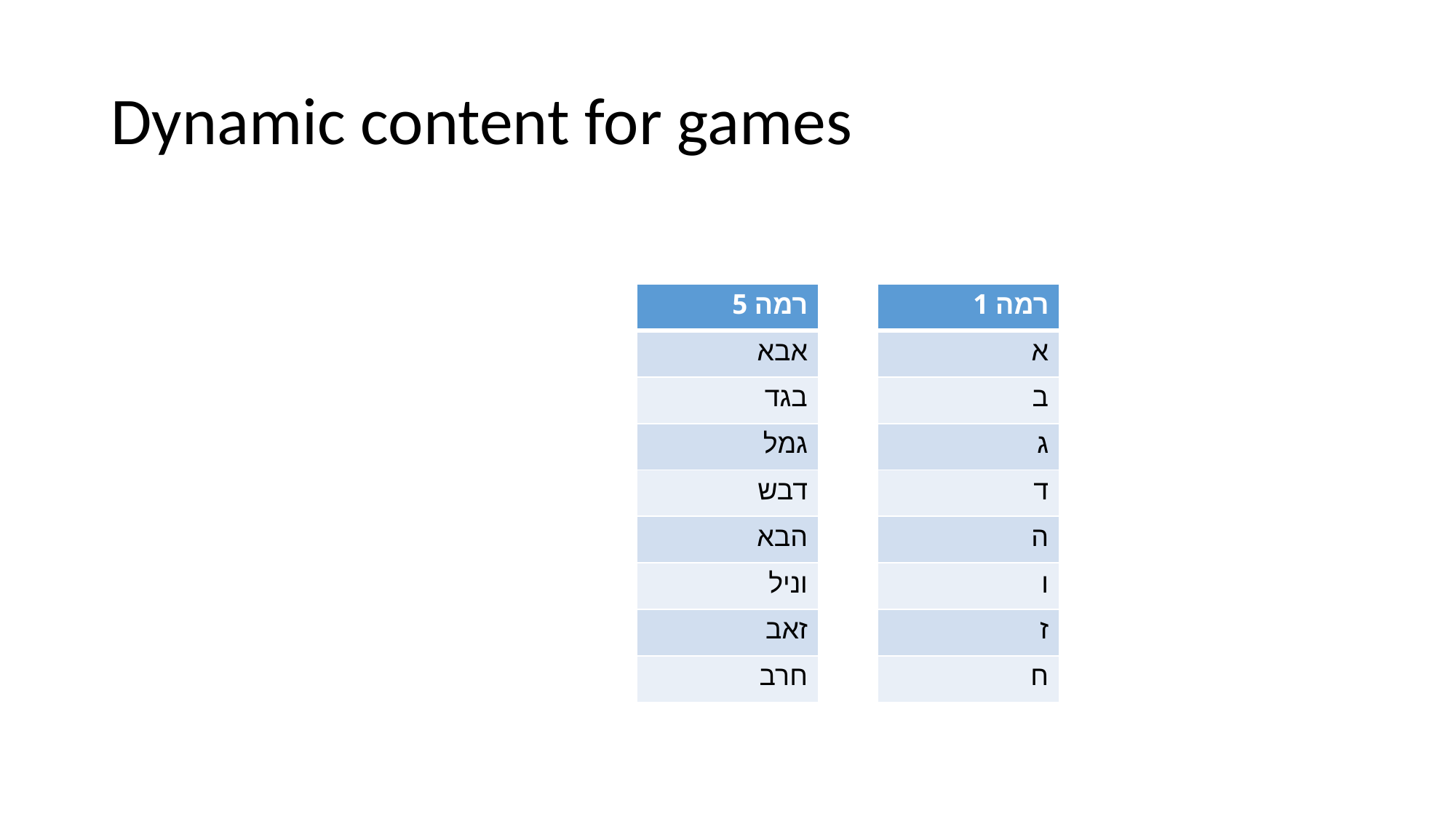

# Dynamic content for games
| רמה 5 |
| --- |
| אבא |
| בגד |
| גמל |
| דבש |
| הבא |
| וניל |
| זאב |
| חרב |
| רמה 1 |
| --- |
| א |
| ב |
| ג |
| ד |
| ה |
| ו |
| ז |
| ח |